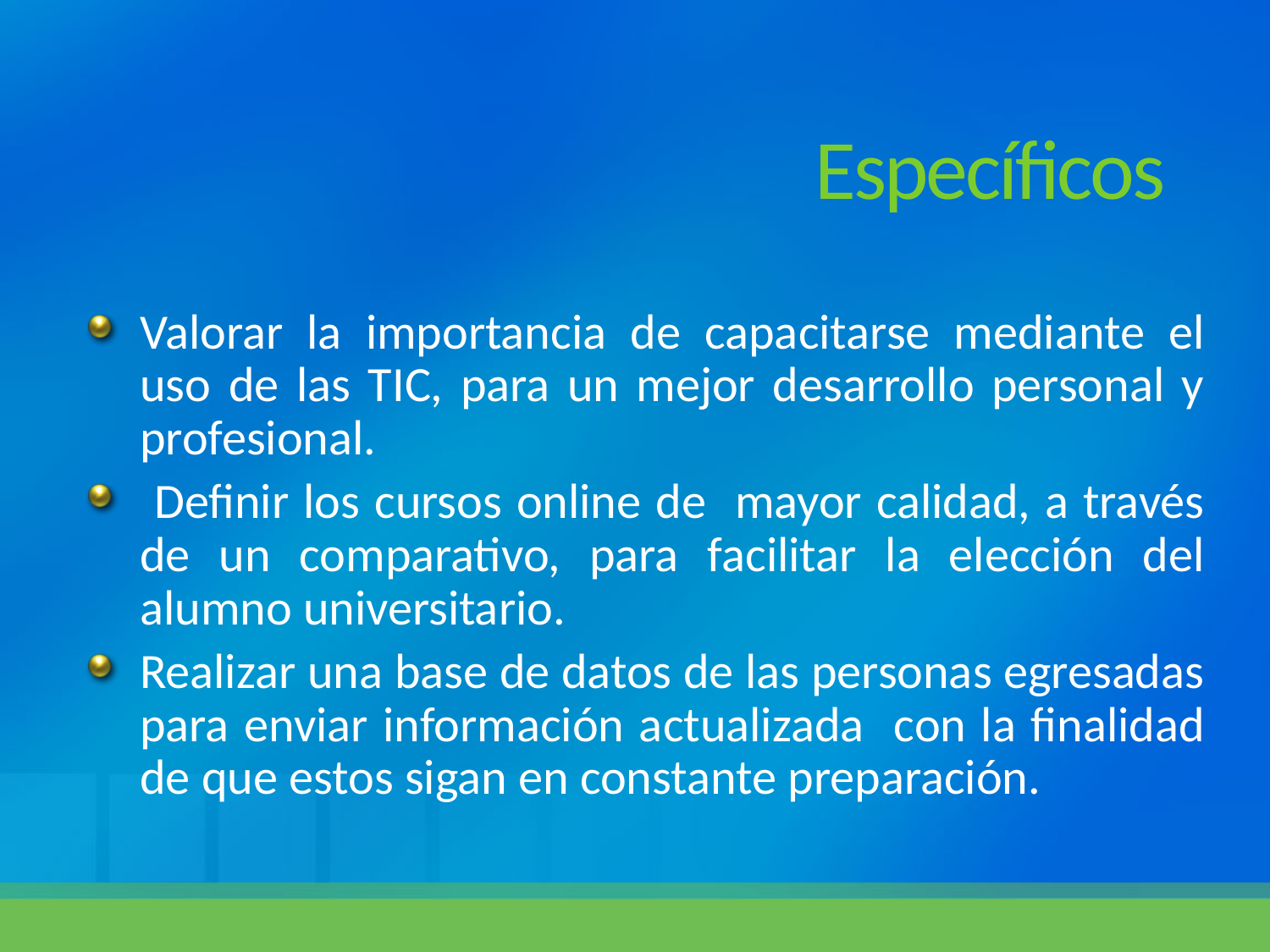

Específicos
Valorar la importancia de capacitarse mediante el uso de las TIC, para un mejor desarrollo personal y profesional.
 Definir los cursos online de  mayor calidad, a través de un comparativo, para facilitar la elección del alumno universitario.
Realizar una base de datos de las personas egresadas para enviar información actualizada  con la finalidad de que estos sigan en constante preparación.